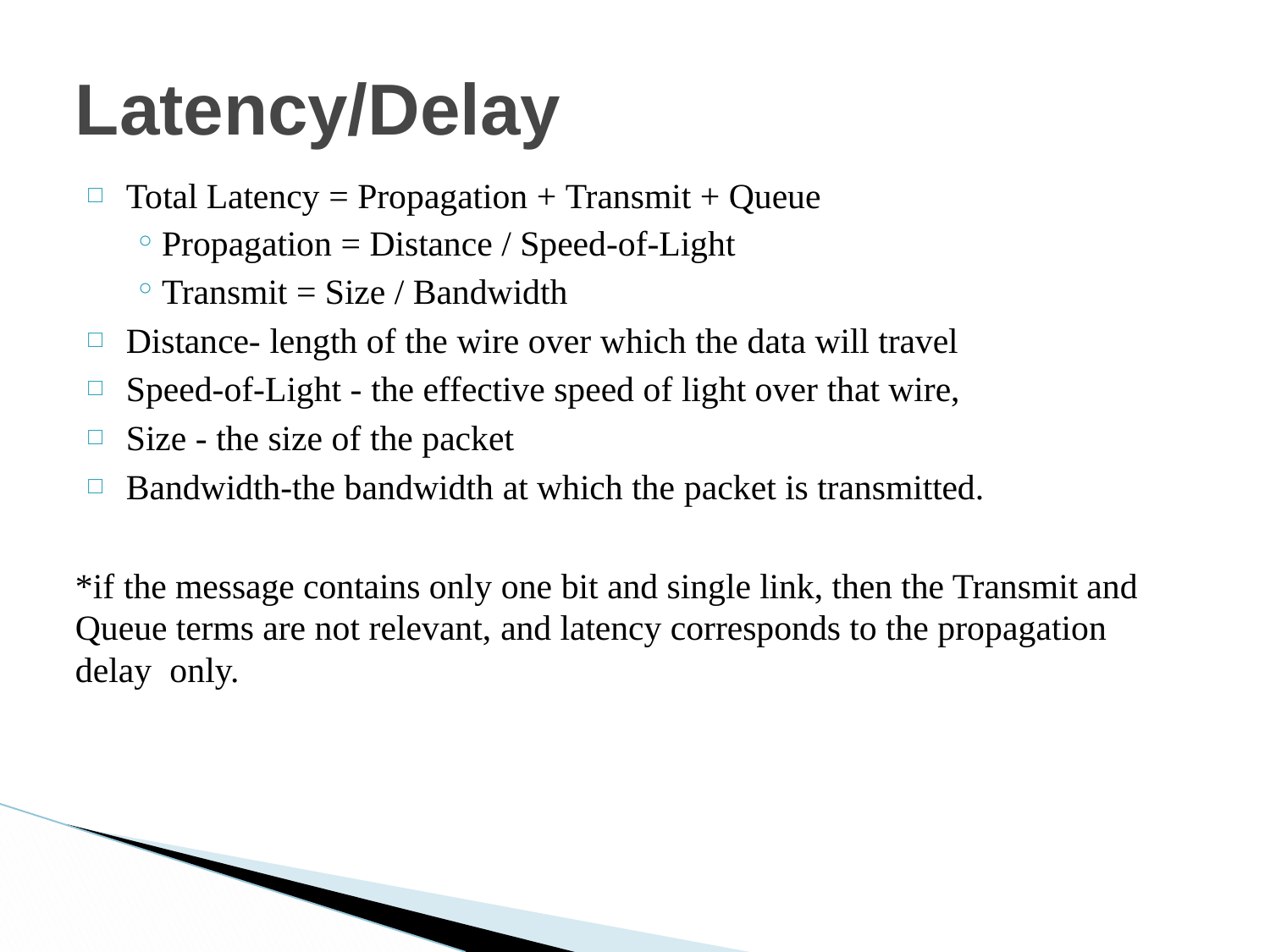

# Latency/Delay
Total Latency = Propagation + Transmit + Queue
Propagation = Distance / Speed-of-Light
Transmit = Size / Bandwidth
Distance- length of the wire over which the data will travel
Speed-of-Light - the effective speed of light over that wire,
Size - the size of the packet
Bandwidth-the bandwidth at which the packet is transmitted.

*if the message contains only one bit and single link, then the Transmit and  Queue terms are not relevant, and latency corresponds to the propagation delay  only.